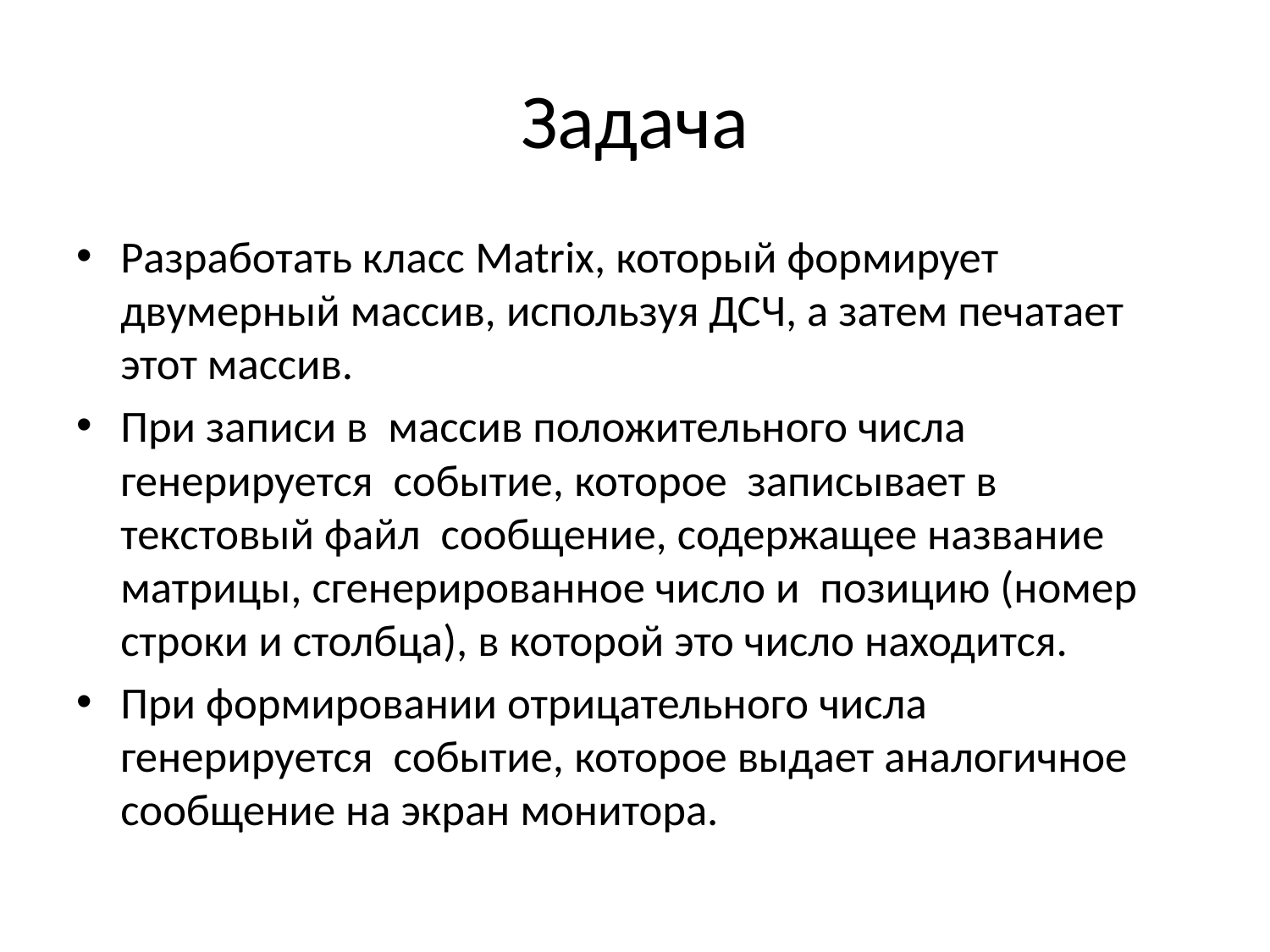

# Задача
Разработать класс Matrix, который формирует двумерный массив, используя ДСЧ, а затем печатает этот массив.
При записи в  массив положительного числа генерируется  событие, которое  записывает в  текстовый файл  сообщение, содержащее название матрицы, сгенерированное число и  позицию (номер строки и столбца), в которой это число находится.
При формировании отрицательного числа  генерируется  событие, которое выдает аналогичное сообщение на экран монитора.